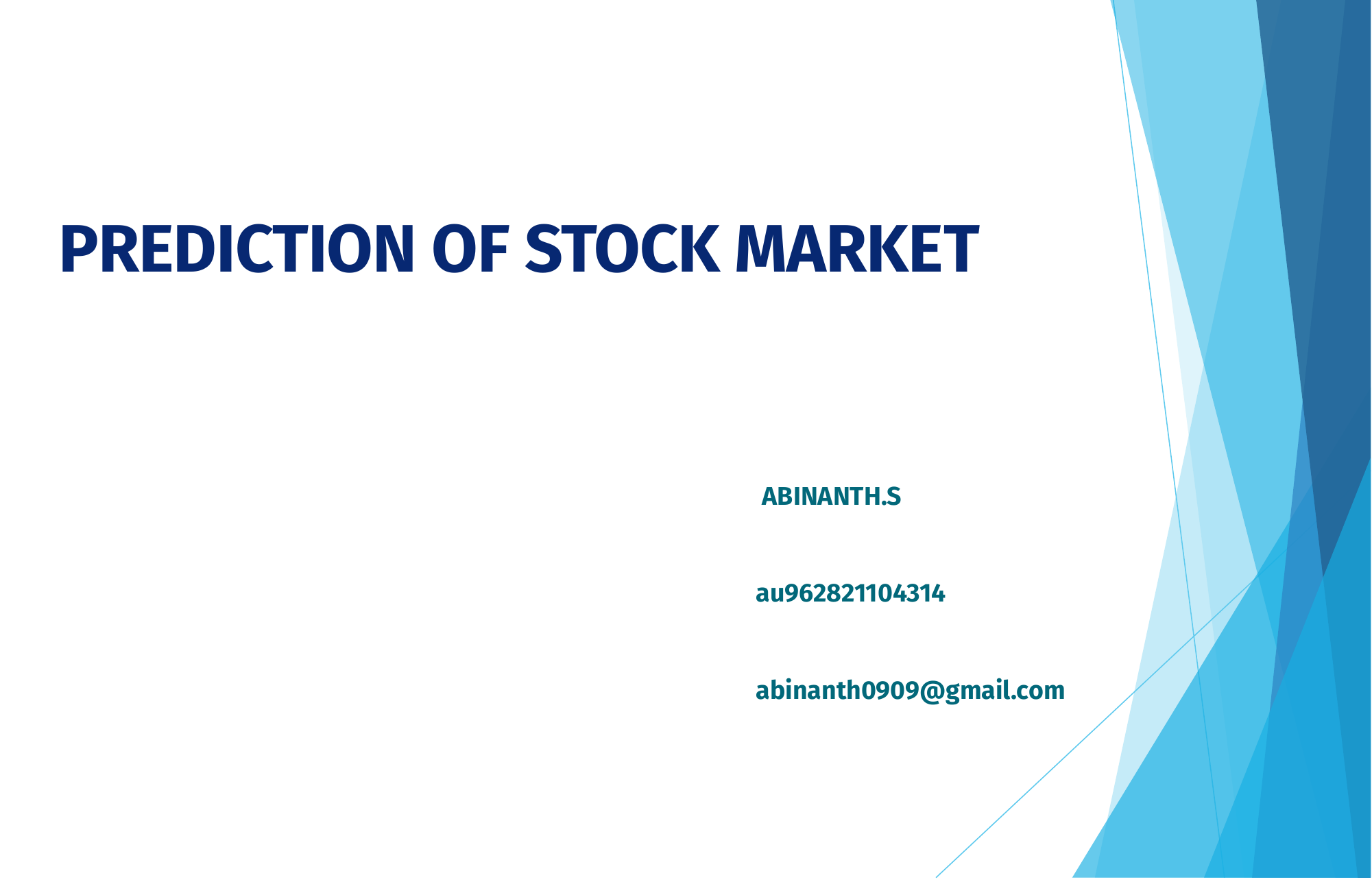

PREDICTION OF STOCK MARKET

 ABINANTH.S
au962821104314
abinanth0909@gmail.com